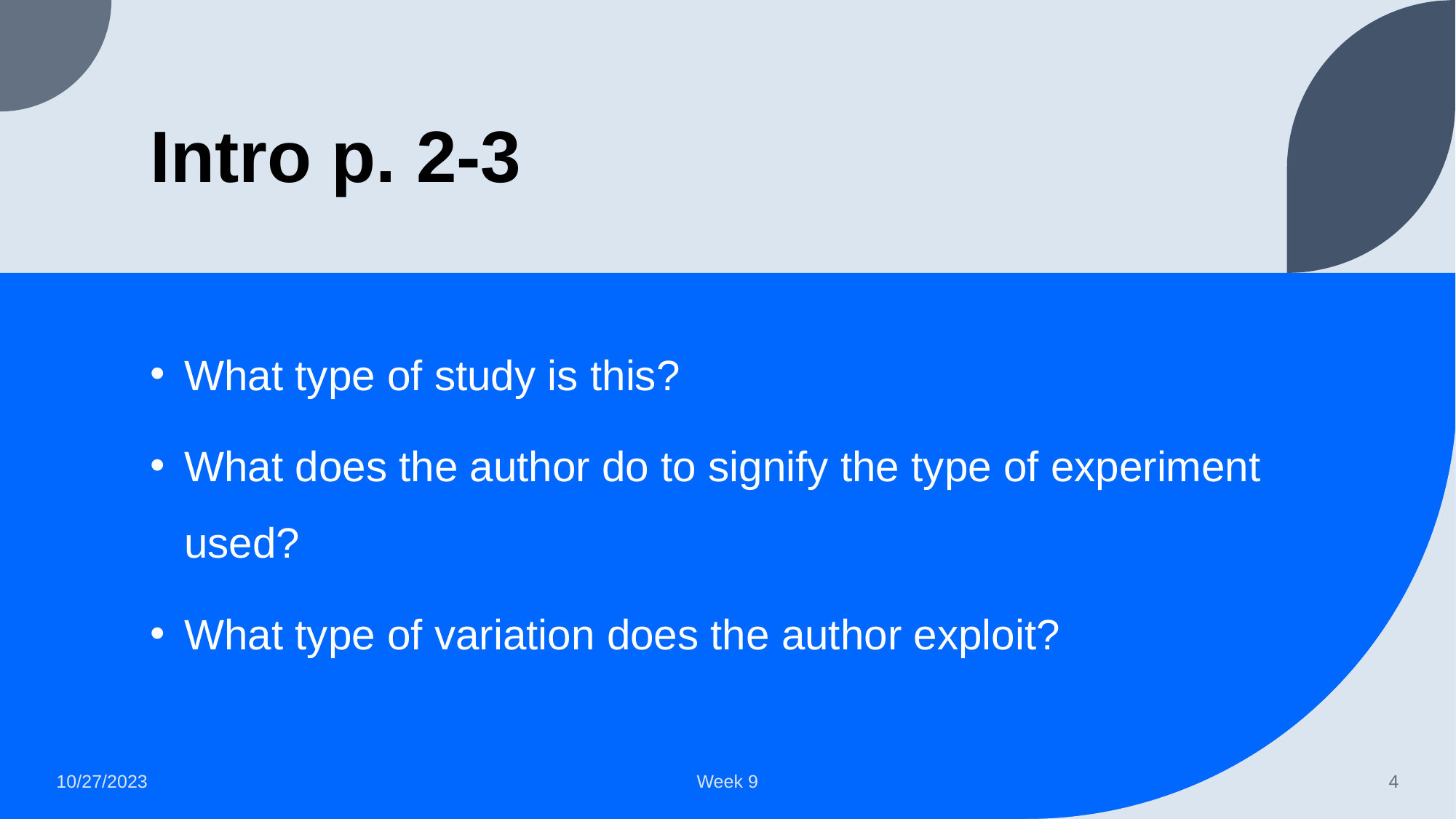

# Intro p. 2-3
What type of study is this?
What does the author do to signify the type of experiment used?
What type of variation does the author exploit?
10/27/2023
Week 9
4